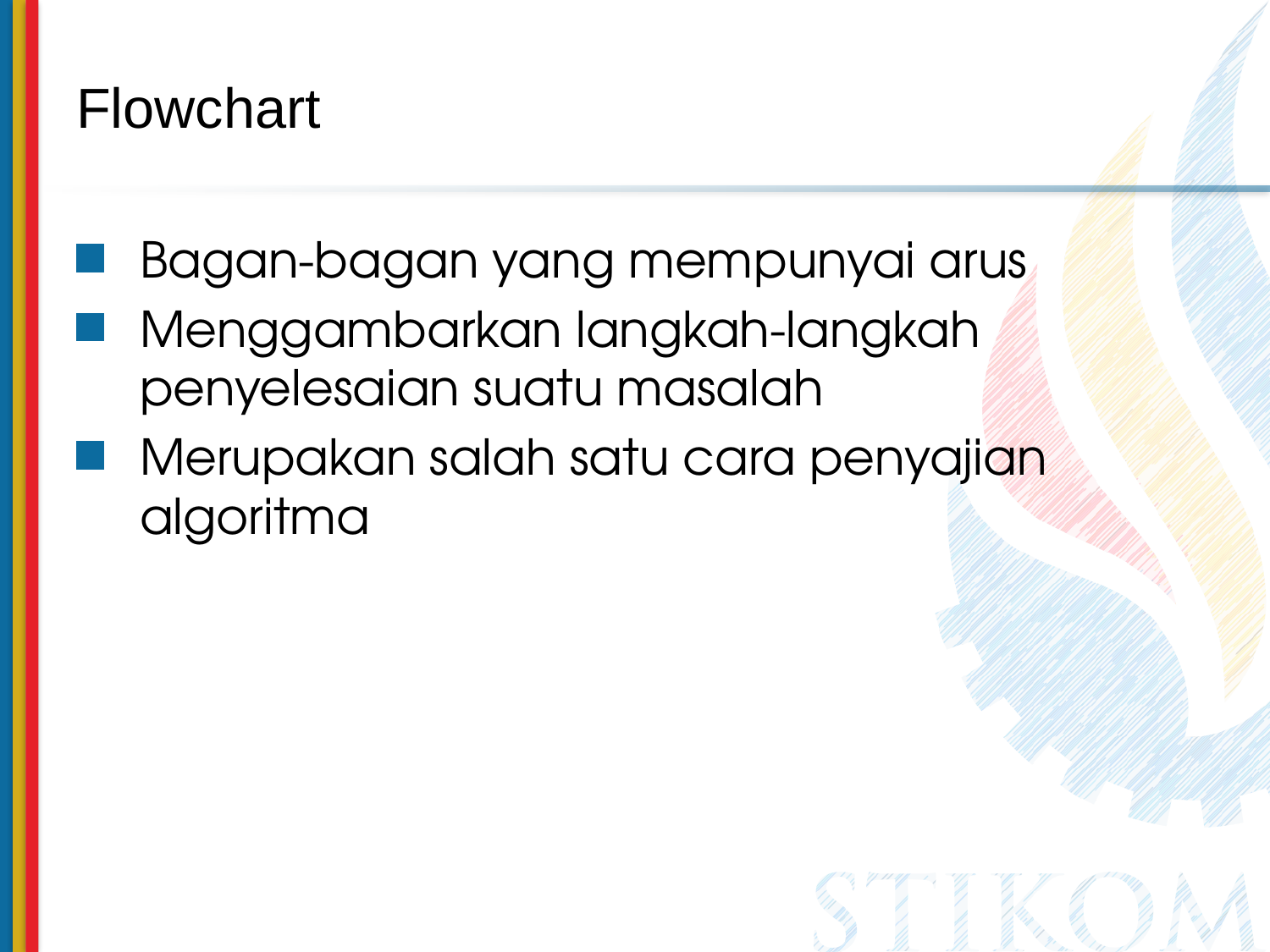

# Flowchart
Bagan-bagan yang mempunyai arus
Menggambarkan langkah-langkah penyelesaian suatu masalah
Merupakan salah satu cara penyajian algoritma